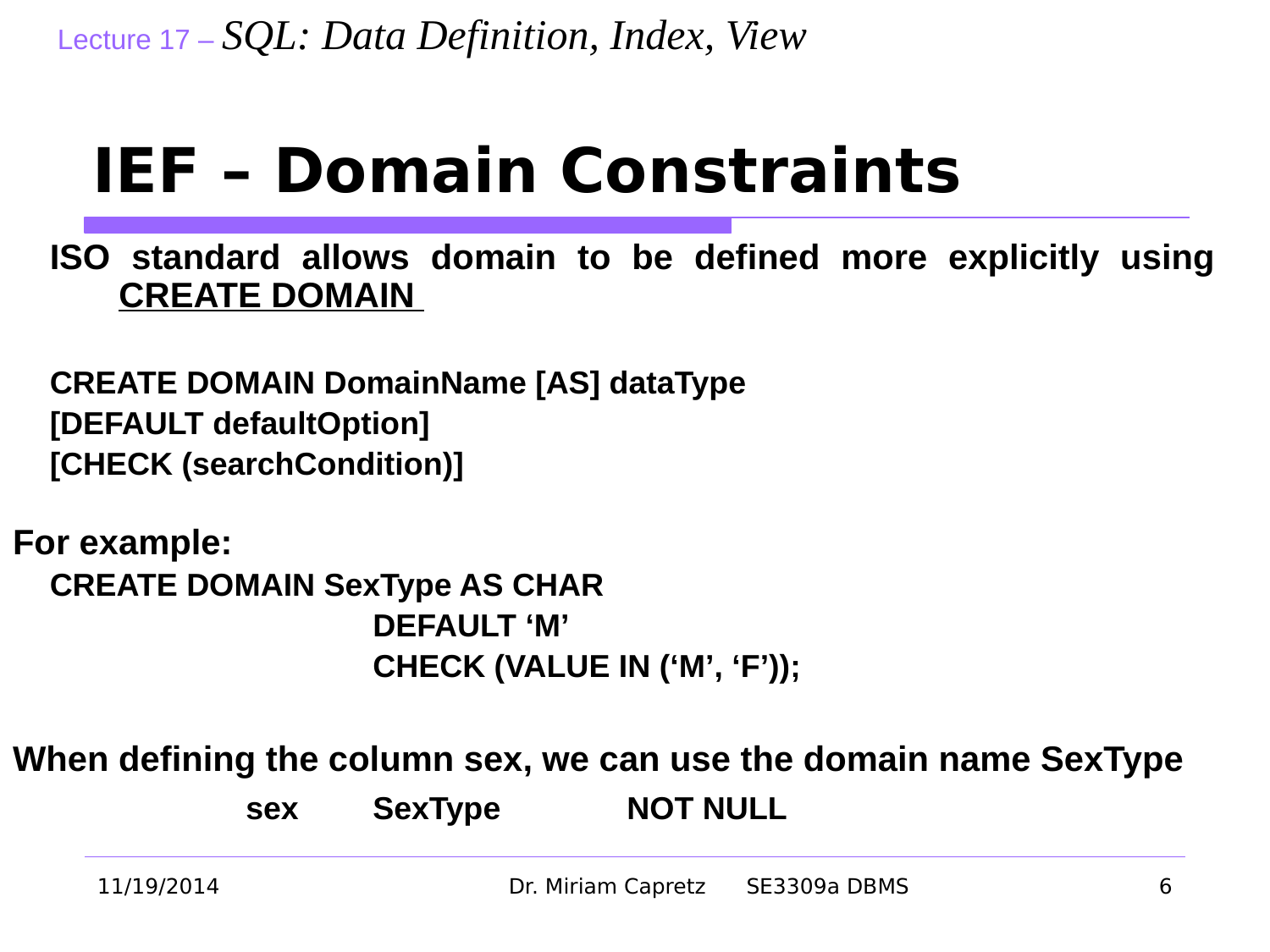

# IEF – Domain Constraints
ISO standard allows domain to be defined more explicitly using  CREATE DOMAIN

CREATE DOMAIN DomainName [AS] dataType
[DEFAULT defaultOption]
[CHECK (searchCondition)]

For example:
CREATE DOMAIN SexType AS CHAR
			DEFAULT ‘M’
			CHECK (VALUE IN (‘M’, ‘F’));

When defining the column sex, we can use the domain name SexType
		sex	SexType	NOT NULL

11/19/2014
Dr. Miriam Capretz      SE3309a DBMS
6